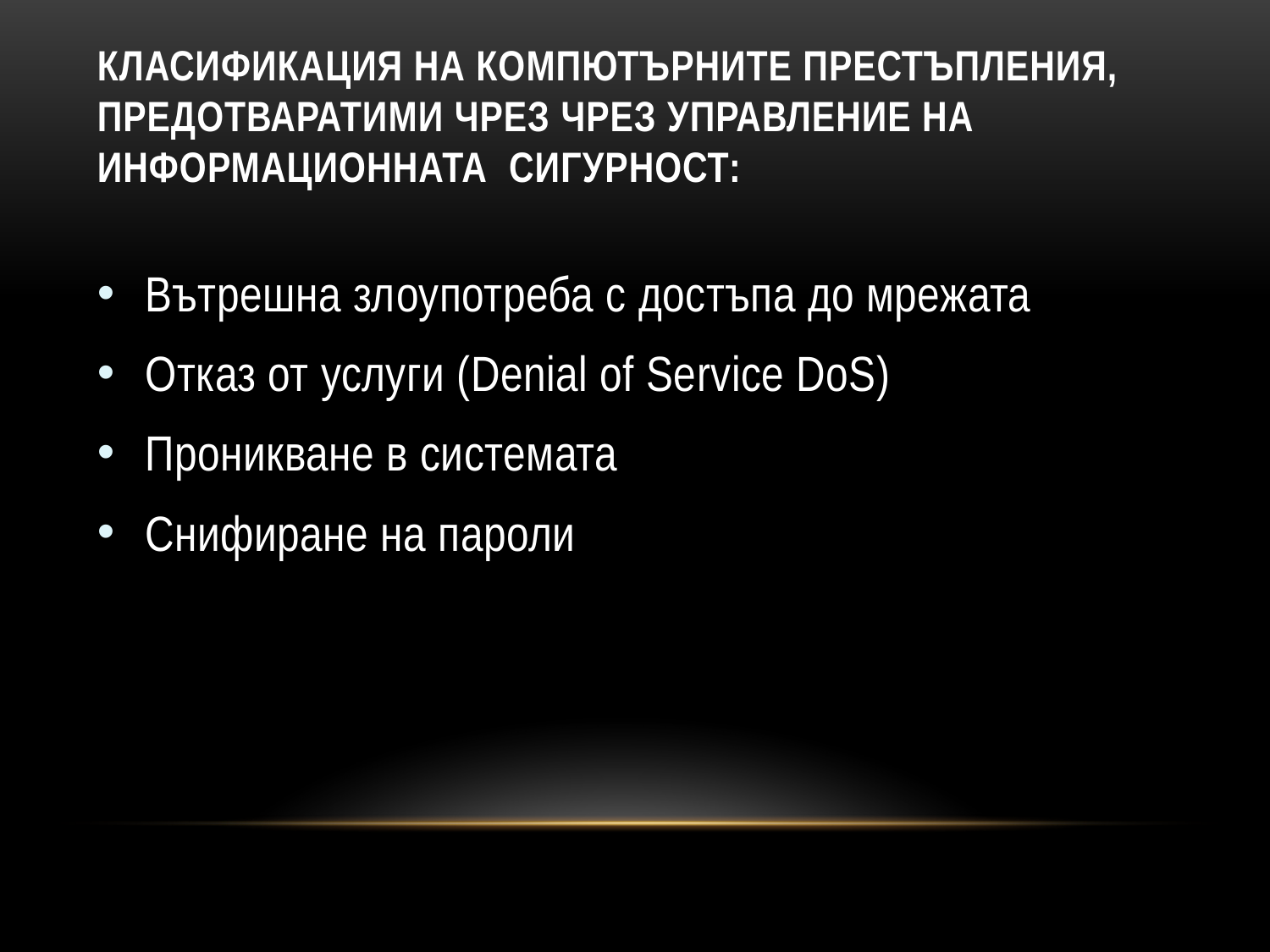

# класификация на компютърните престъпления, предотваратими чрез чрез управление на информационната  сигурност:
Вътрешна злоупотреба с достъпа до мрежата
Отказ от услуги (Denial of Service DoS)
Проникване в системата
Снифиране на пароли